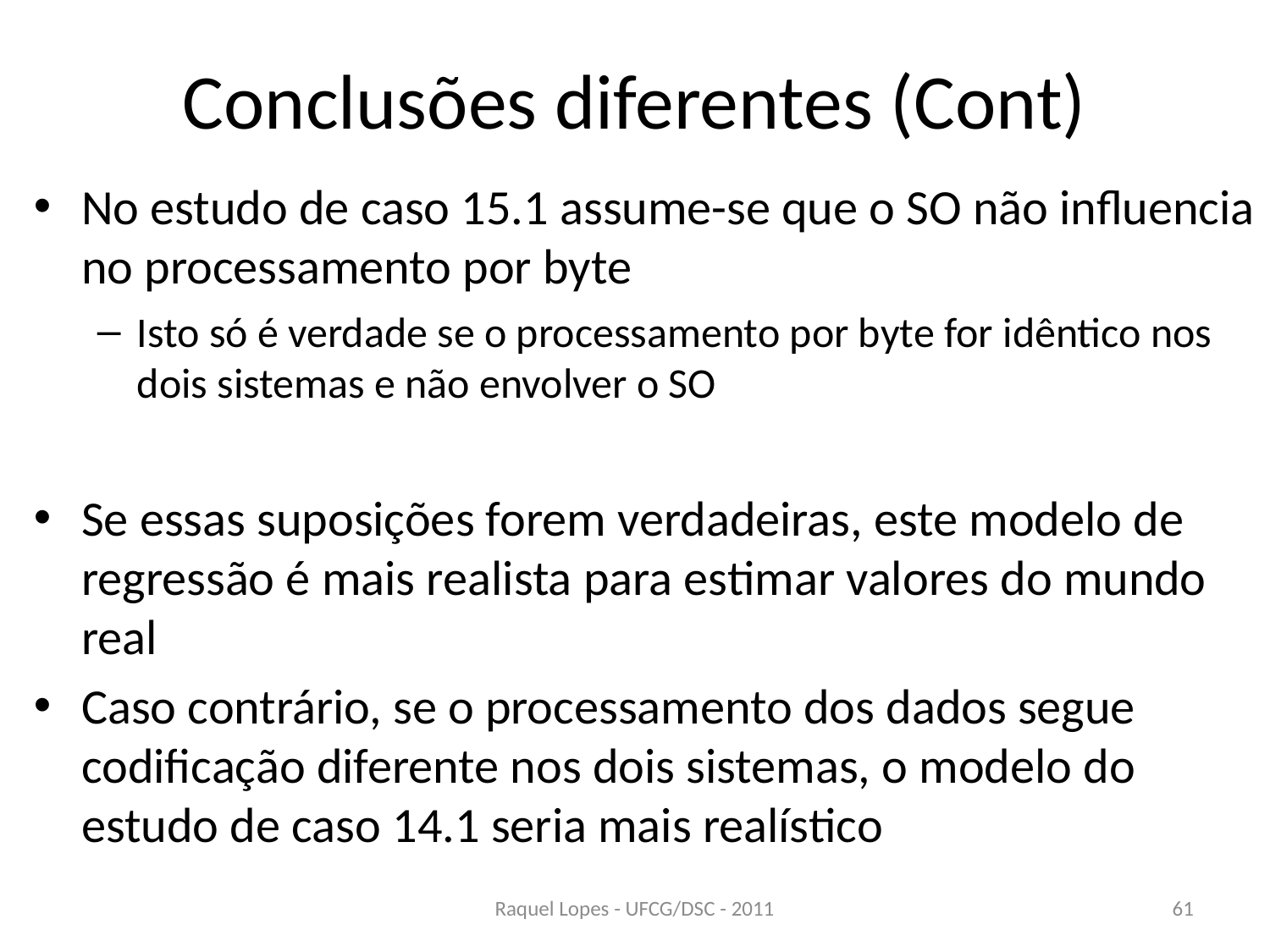

# Conclusões diferentes (Cont)
No estudo de caso 15.1 assume-se que o SO não influencia no processamento por byte
Isto só é verdade se o processamento por byte for idêntico nos dois sistemas e não envolver o SO

Se essas suposições forem verdadeiras, este modelo de regressão é mais realista para estimar valores do mundo real
Caso contrário, se o processamento dos dados segue codificação diferente nos dois sistemas, o modelo do estudo de caso 14.1 seria mais realístico
Raquel Lopes - UFCG/DSC - 2011
61